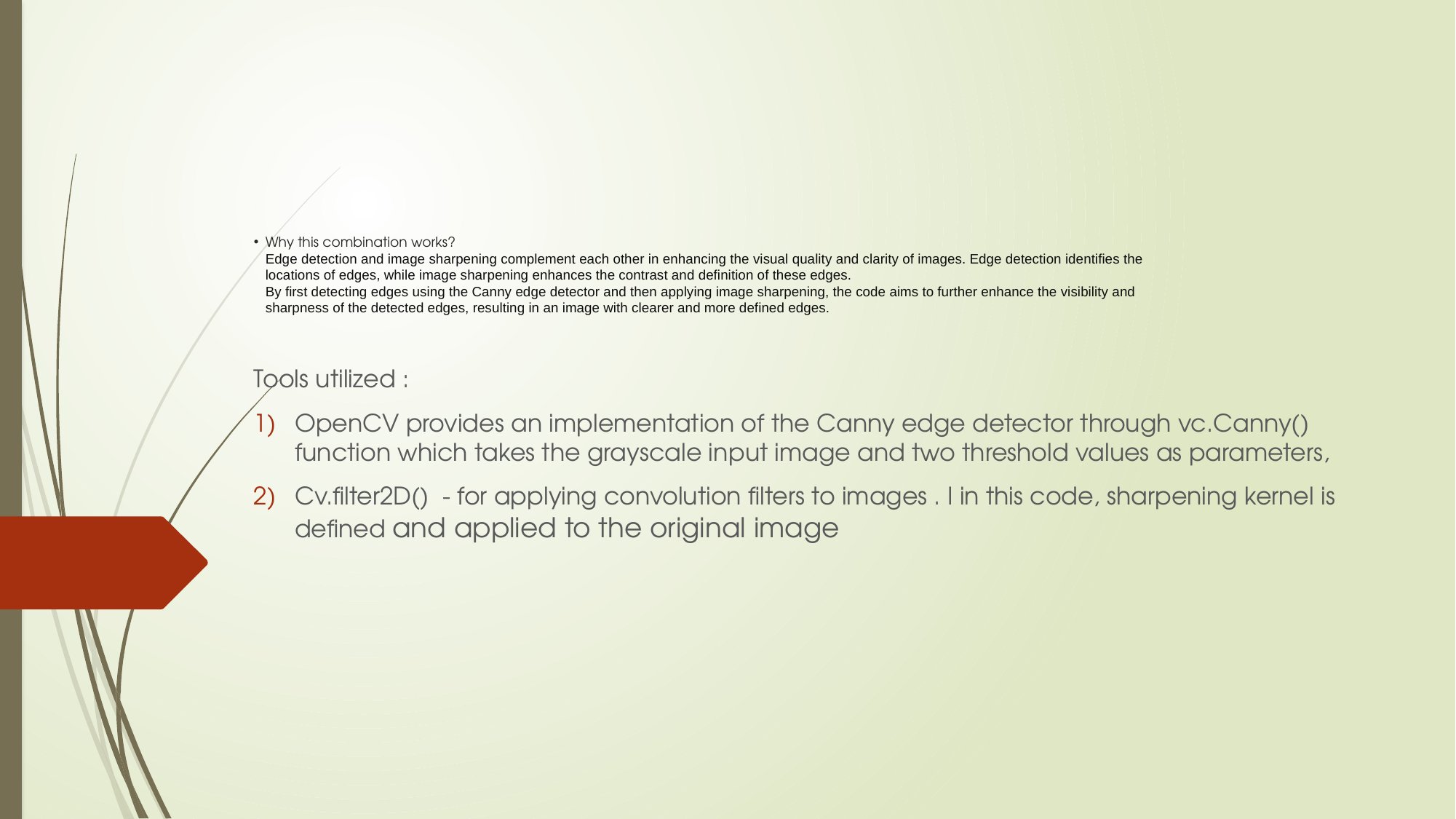

# Why this combination works? Edge detection and image sharpening complement each other in enhancing the visual quality and clarity of images. Edge detection identifies the locations of edges, while image sharpening enhances the contrast and definition of these edges. By first detecting edges using the Canny edge detector and then applying image sharpening, the code aims to further enhance the visibility and sharpness of the detected edges, resulting in an image with clearer and more defined edges.
Tools utilized :
OpenCV provides an implementation of the Canny edge detector through vc.Canny() function which takes the grayscale input image and two threshold values as parameters,
Cv.filter2D()  - for applying convolution filters to images . I in this code, sharpening kernel is defined and applied to the original image